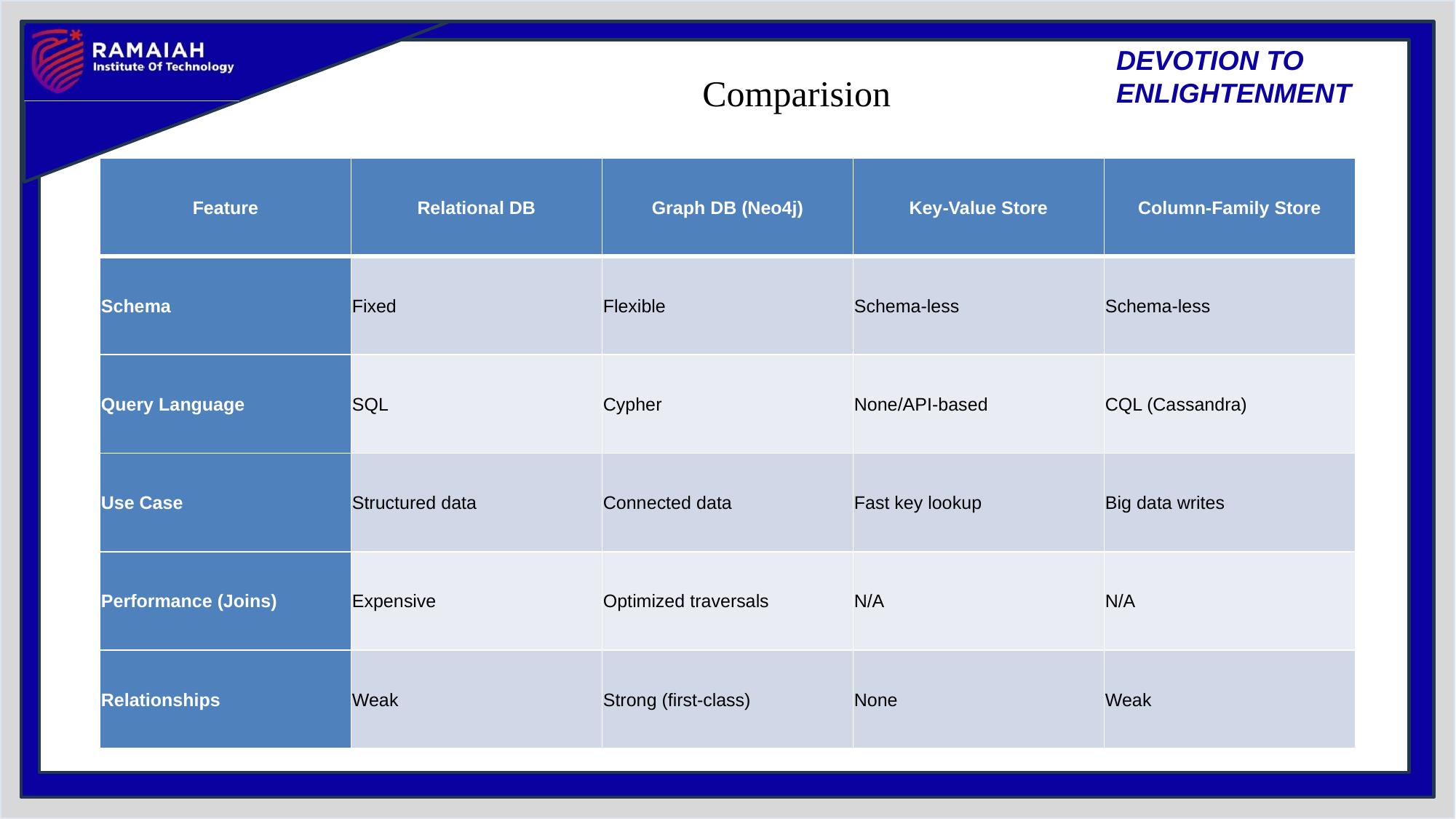

# Comparision

| Feature | Relational DB | Graph DB (Neo4j) | Key-Value Store | Column-Family Store |
| --- | --- | --- | --- | --- |
| Schema | Fixed | Flexible | Schema-less | Schema-less |
| Query Language | SQL | Cypher | None/API-based | CQL (Cassandra) |
| Use Case | Structured data | Connected data | Fast key lookup | Big data writes |
| Performance (Joins) | Expensive | Optimized traversals | N/A | N/A |
| Relationships | Weak | Strong (first-class) | None | Weak |